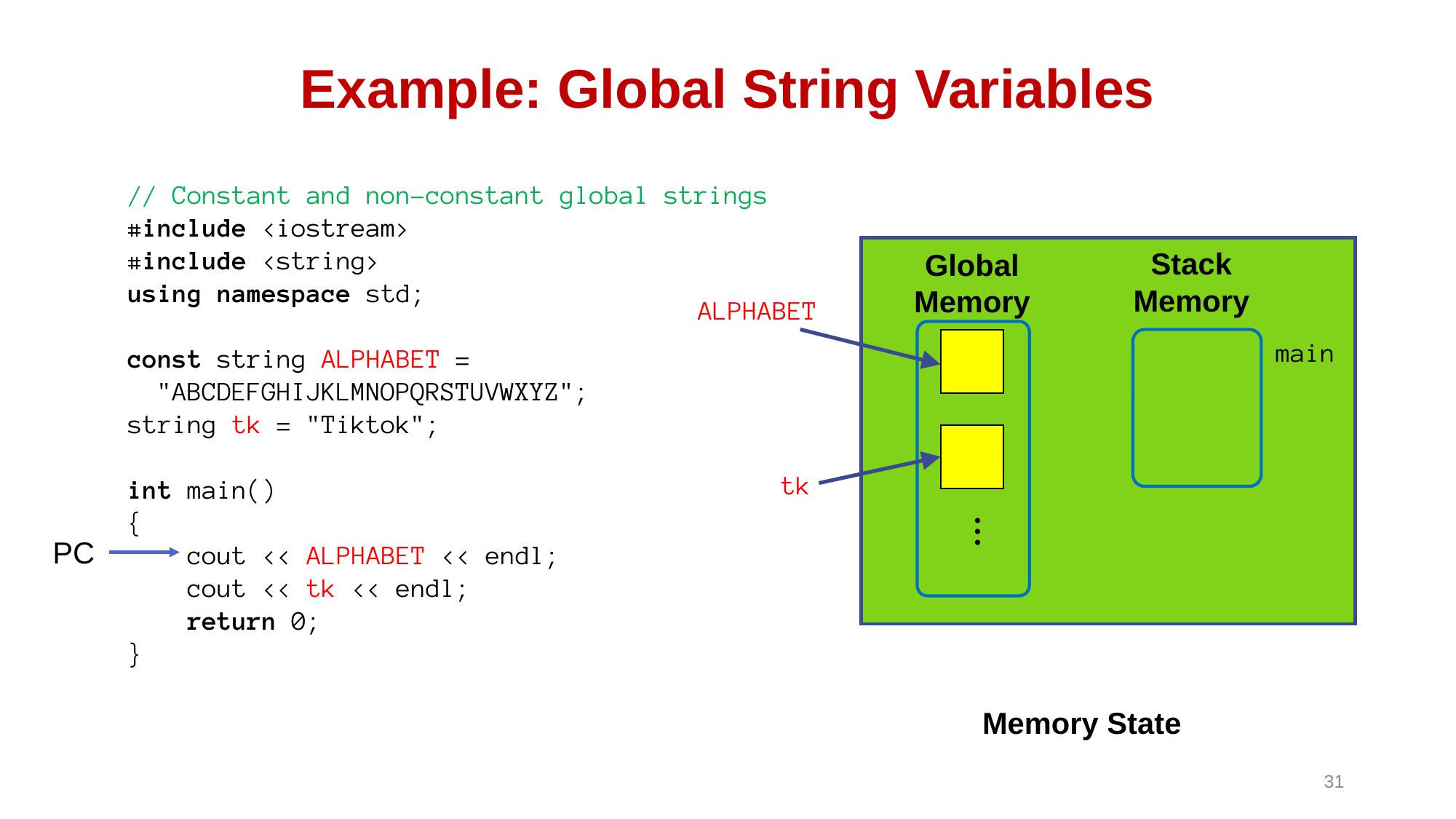

# Example: Global String Variables
// Constant and non-constant global strings
#include <iostream>
#include <string>
using namespace std;

const string ALPHABET =
  "ABCDEFGHIJKLMNOPQRSTUVWXYZ";
string tk = "Tiktok";

int main()
{
    cout << ALPHABET << endl;
    cout << tk << endl;
    return 0;
}

Stack
Memory
Global
Memory
ALPHABET

main

tk
PC
● ● ●
Memory State
31